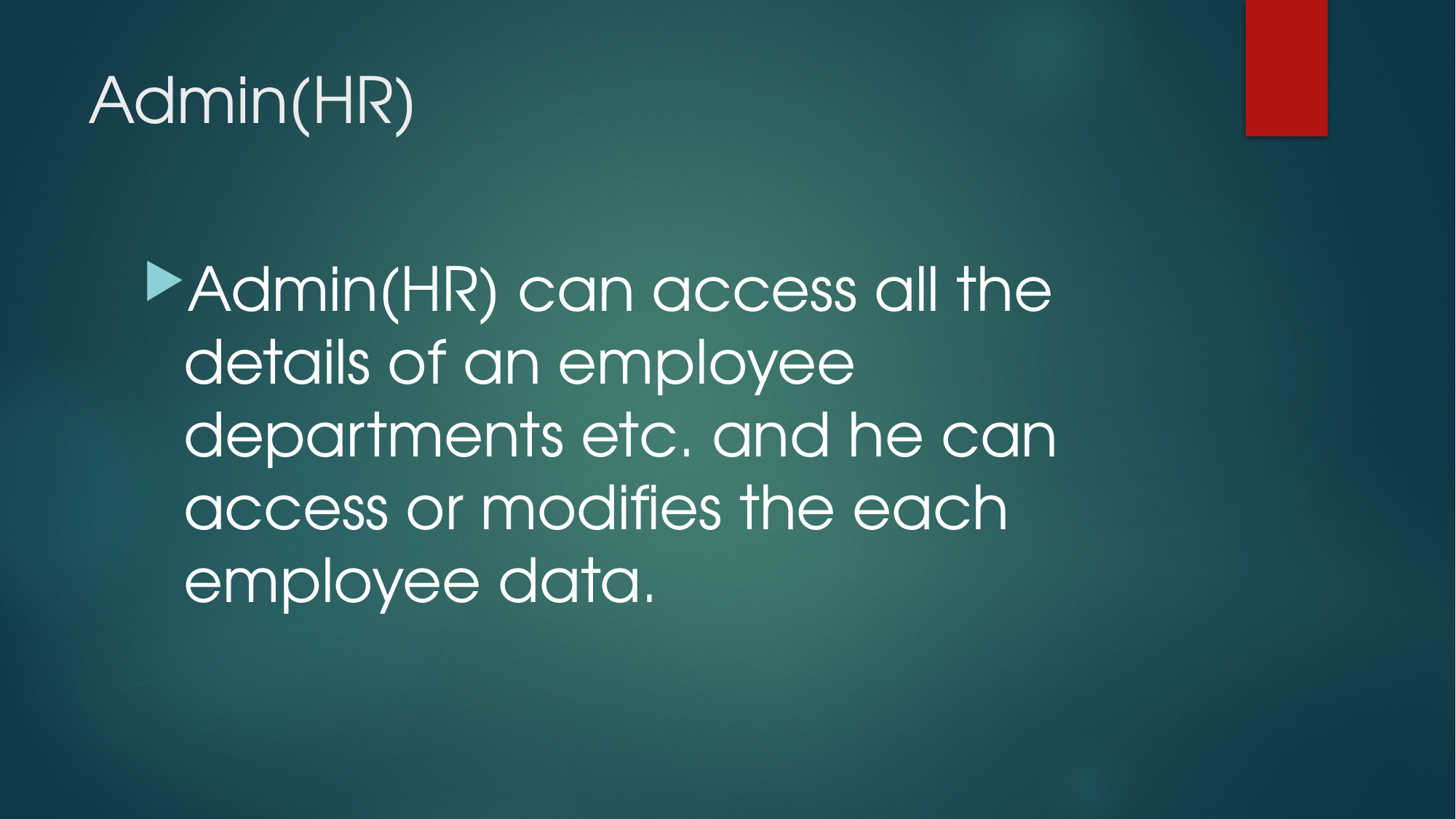

# Admin(HR)
Admin(HR) can access all the details of an employee departments etc. and he can access or modifies the each employee data.